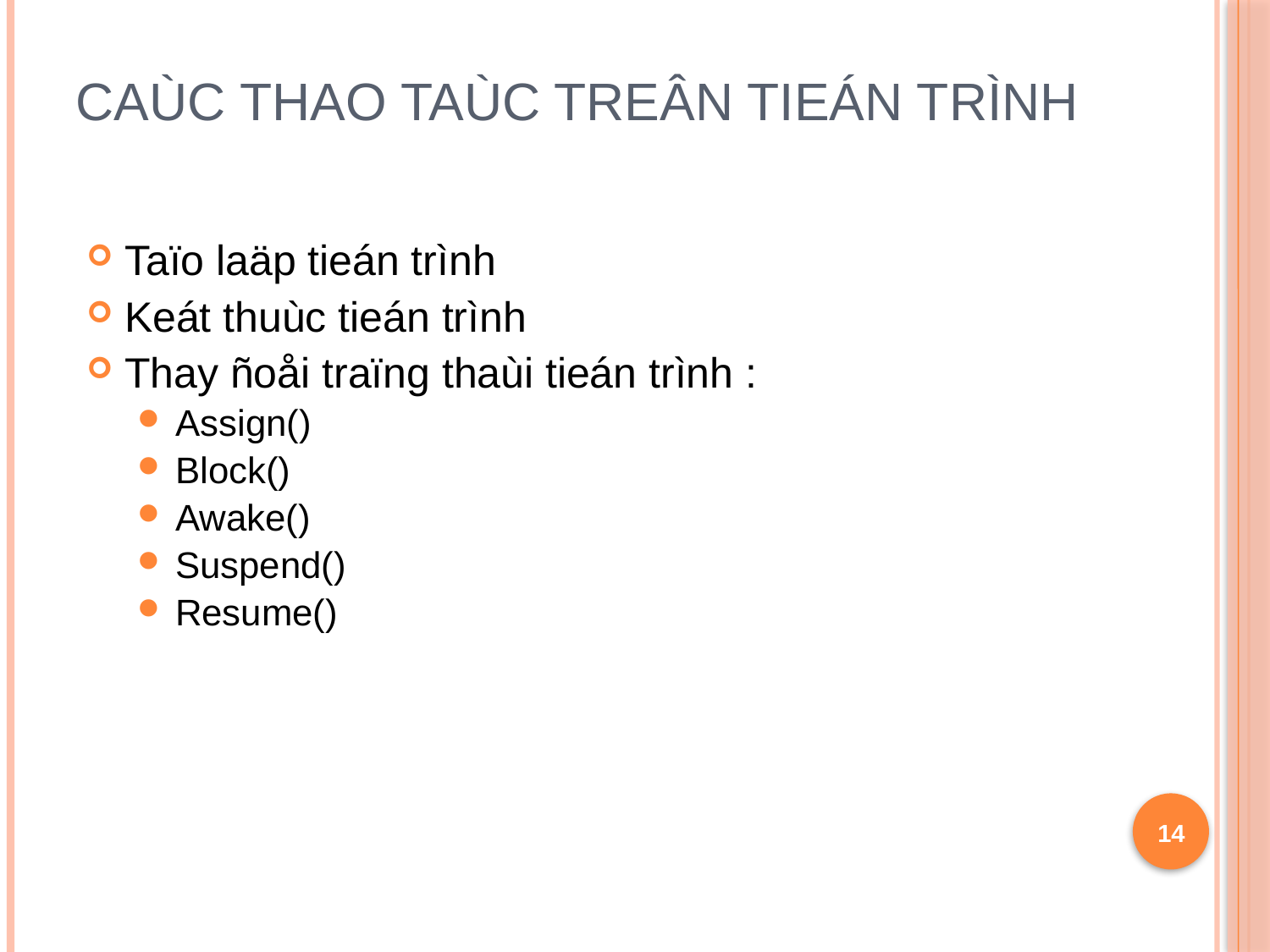

# Caùc thao taùc treân tieán trình
Taïo laäp tieán trình
Keát thuùc tieán trình
Thay ñoåi traïng thaùi tieán trình :
Assign()
Block()
Awake()
Suspend()
Resume()
14